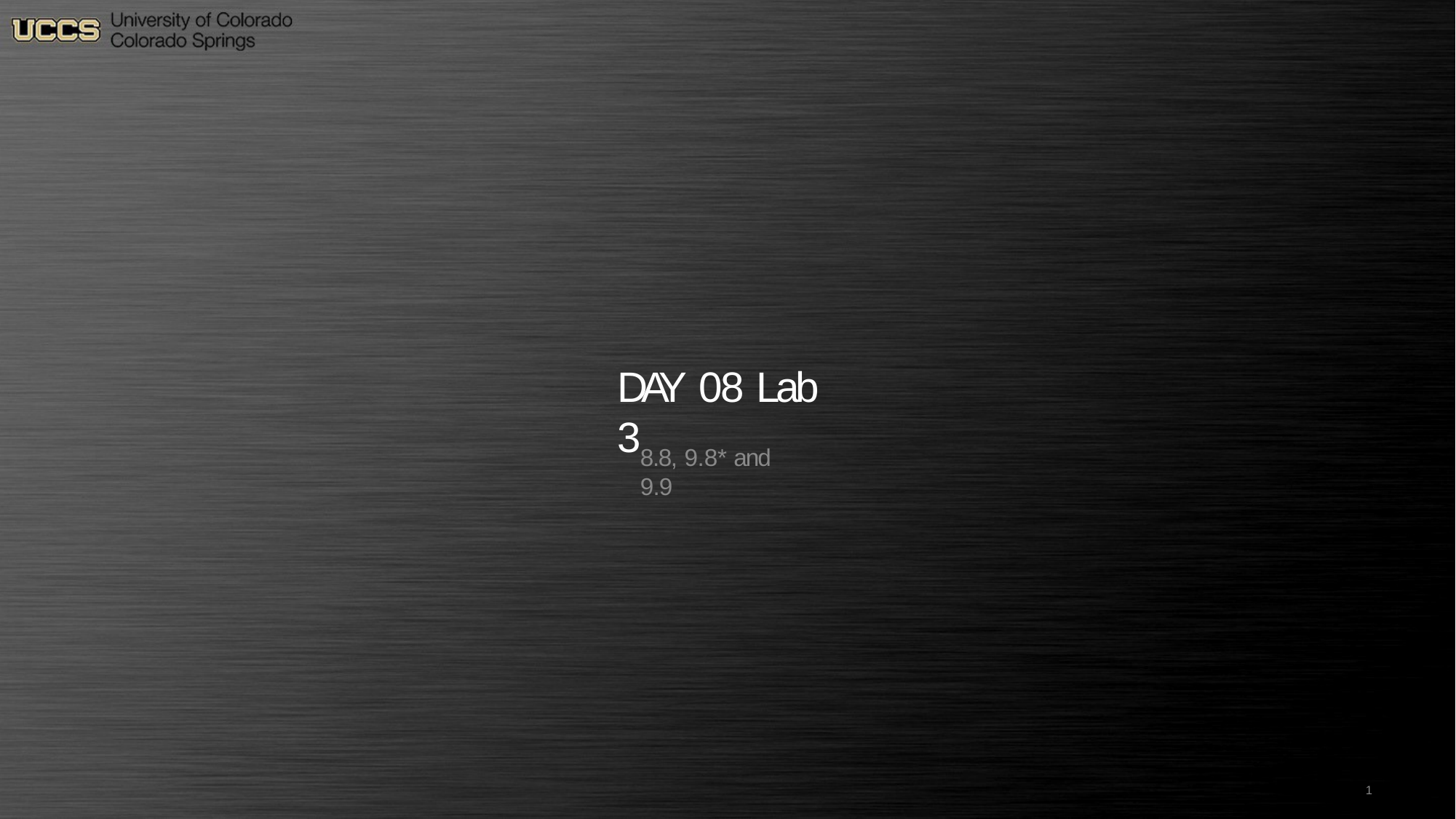

DAY 08 Lab 3
8.8, 9.8* and 9.9
1